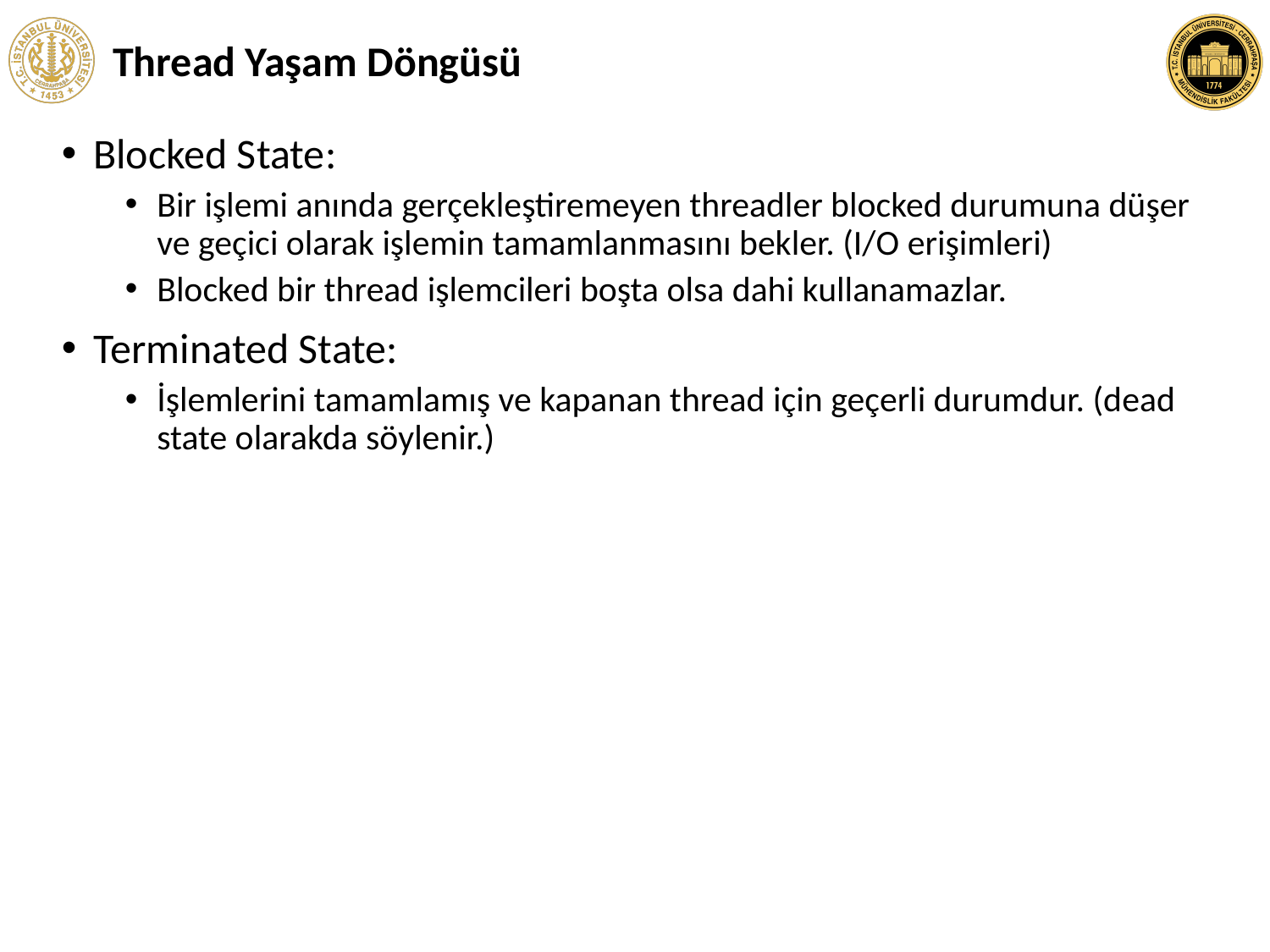

# Thread Yaşam Döngüsü
Blocked State:
Bir işlemi anında gerçekleştiremeyen threadler blocked durumuna düşer ve geçici olarak işlemin tamamlanmasını bekler. (I/O erişimleri)
Blocked bir thread işlemcileri boşta olsa dahi kullanamazlar.
Terminated State:
İşlemlerini tamamlamış ve kapanan thread için geçerli durumdur. (dead state olarakda söylenir.)